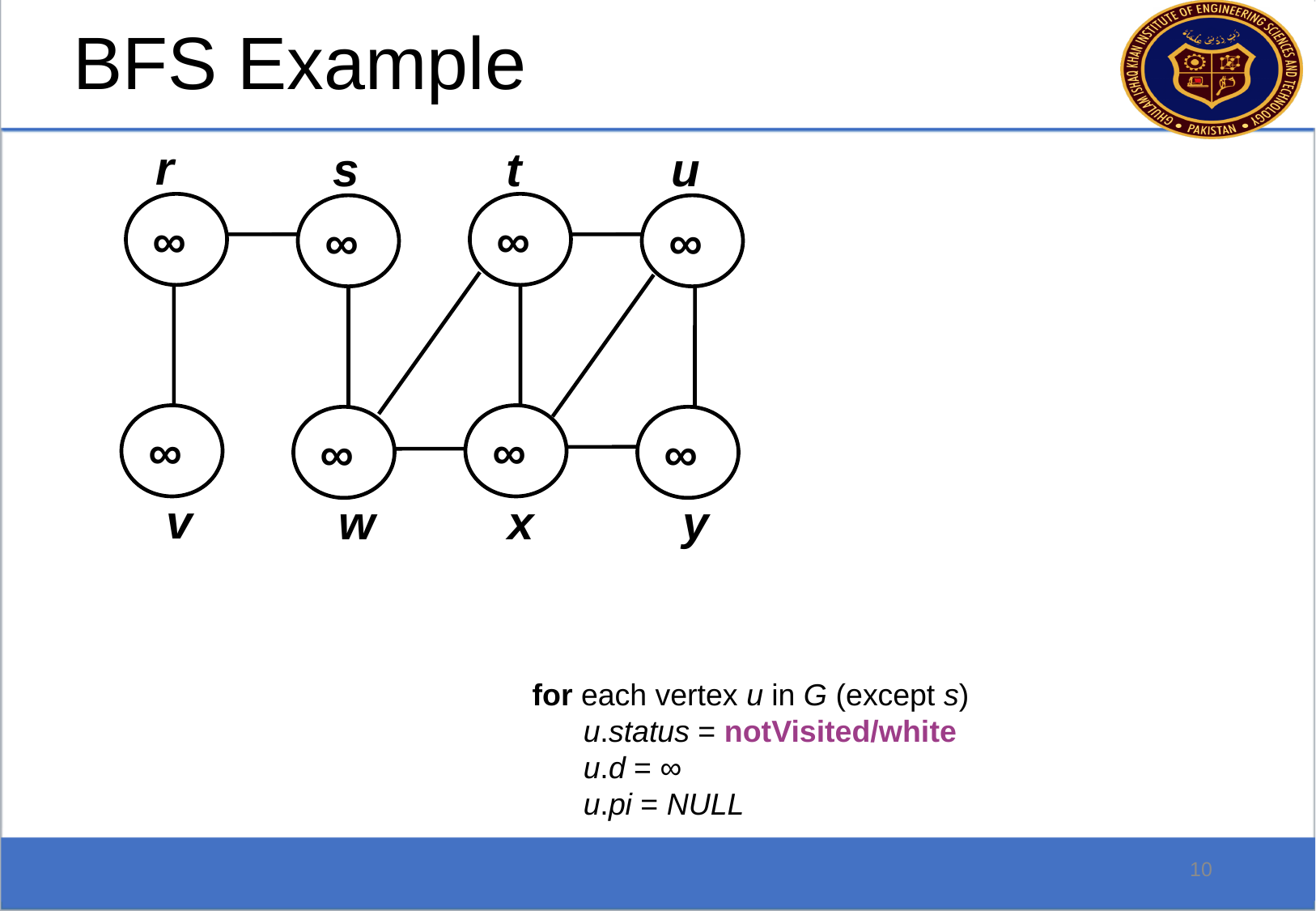

BFS Example
r
s
t
u
∞
∞
∞
∞

∞
∞
∞
∞

v
w
x
y
for each vertex u in G (except s)
      u.status = notVisited/white
      u.d = ∞
      u.pi = NULL
10